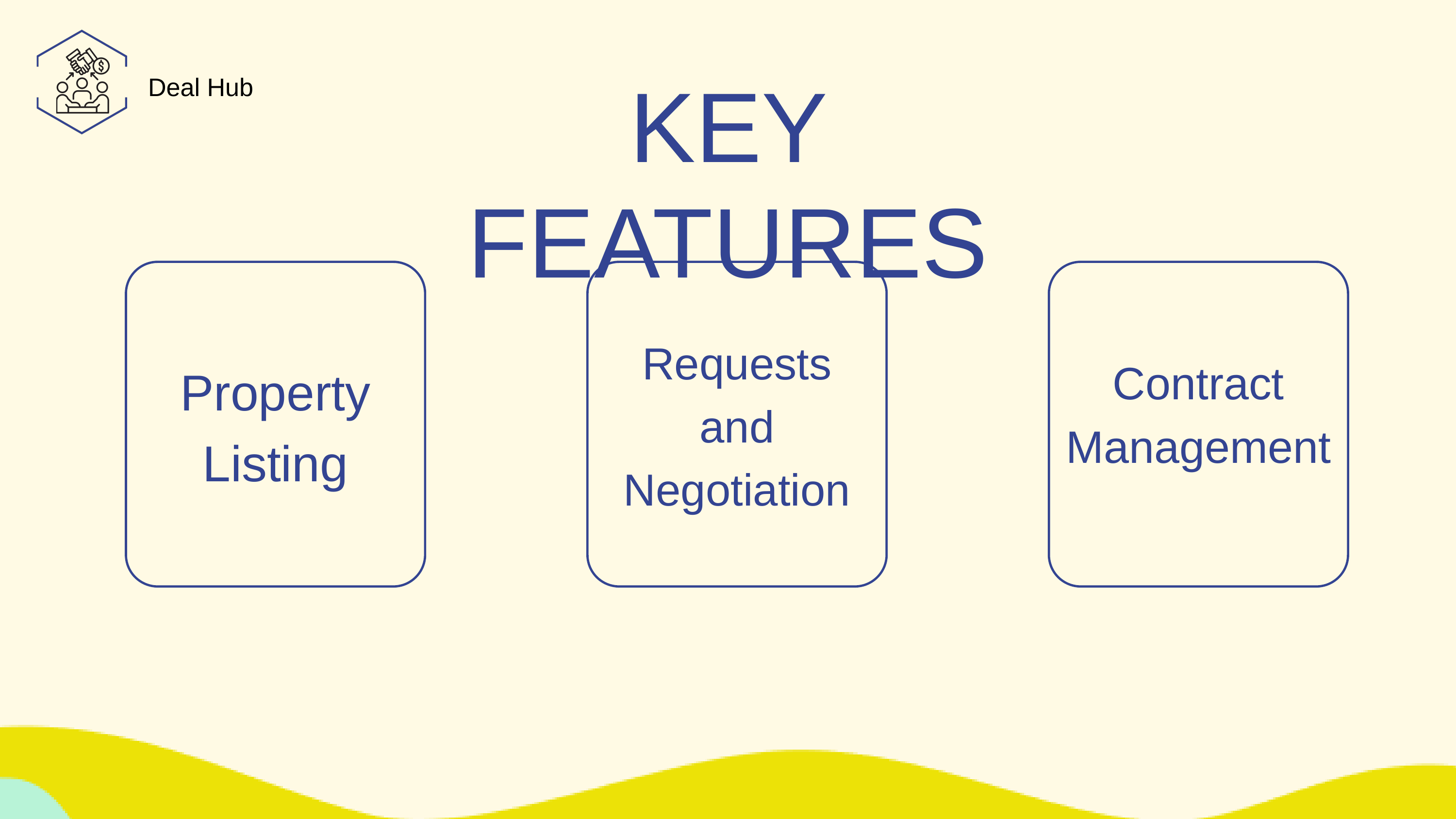

Deal Hub
KEY FEATURES

Requests and Negotiation
Contract Management
Property Listing